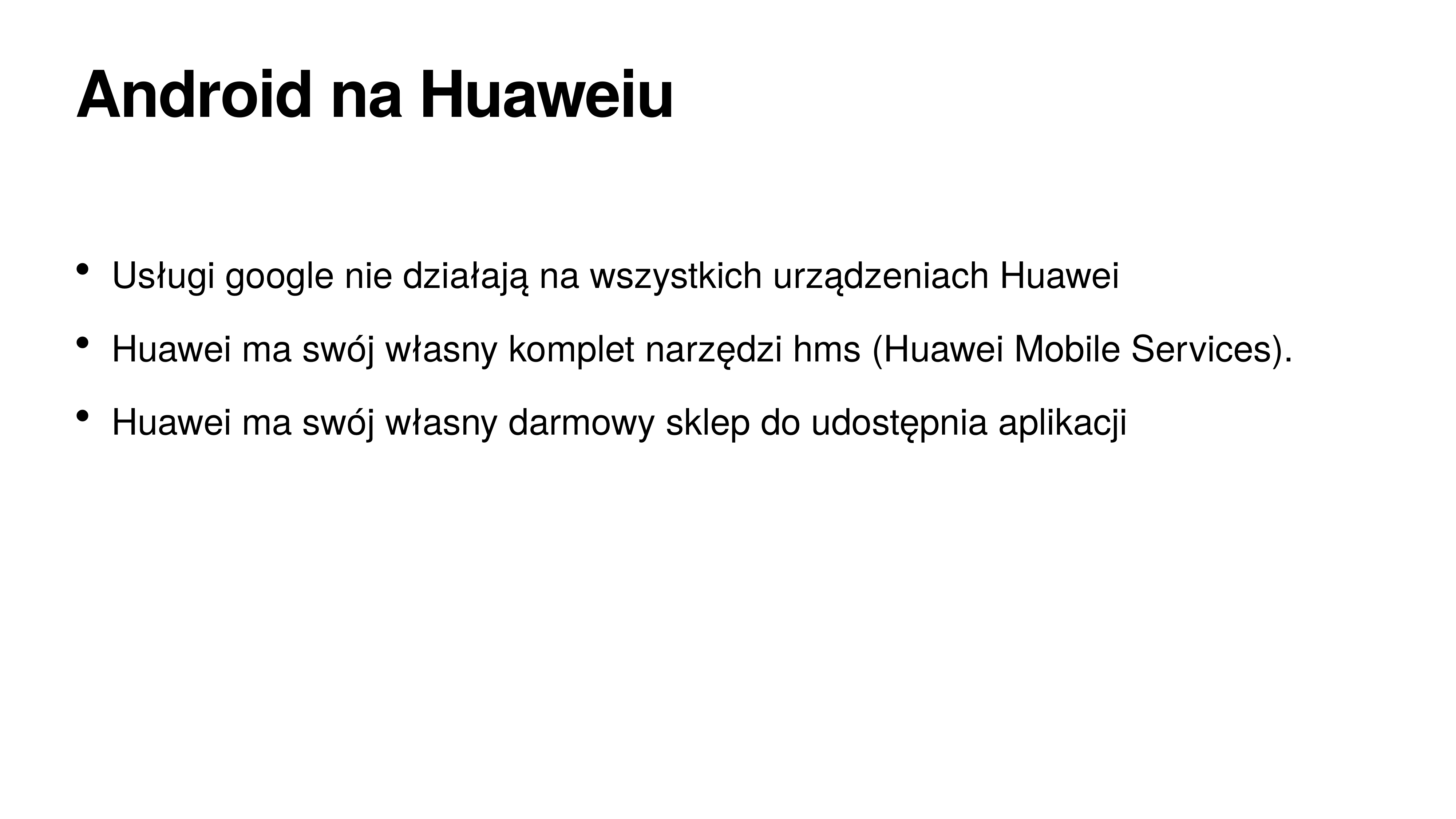

# Android na Huaweiu

Usługi google nie działają na wszystkich urządzeniach Huawei
Huawei ma swój własny komplet narzędzi hms (Huawei Mobile Services).
Huawei ma swój własny darmowy sklep do udostępnia aplikacji